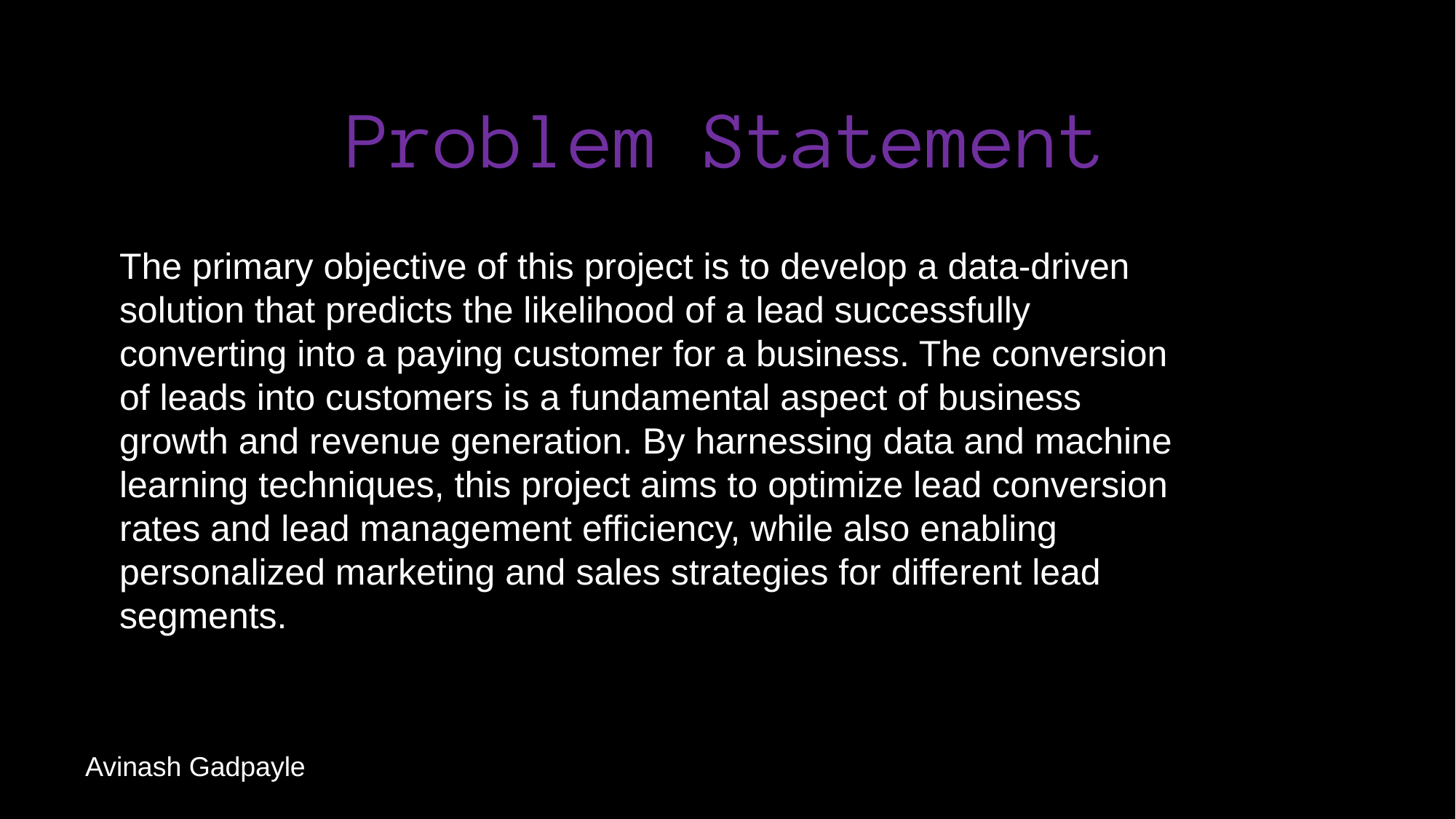

# Problem Statement
The primary objective of this project is to develop a data-driven solution that predicts the likelihood of a lead successfully converting into a paying customer for a business. The conversion of leads into customers is a fundamental aspect of business growth and revenue generation. By harnessing data and machine learning techniques, this project aims to optimize lead conversion rates and lead management efficiency, while also enabling personalized marketing and sales strategies for different lead segments.
Avinash Gadpayle